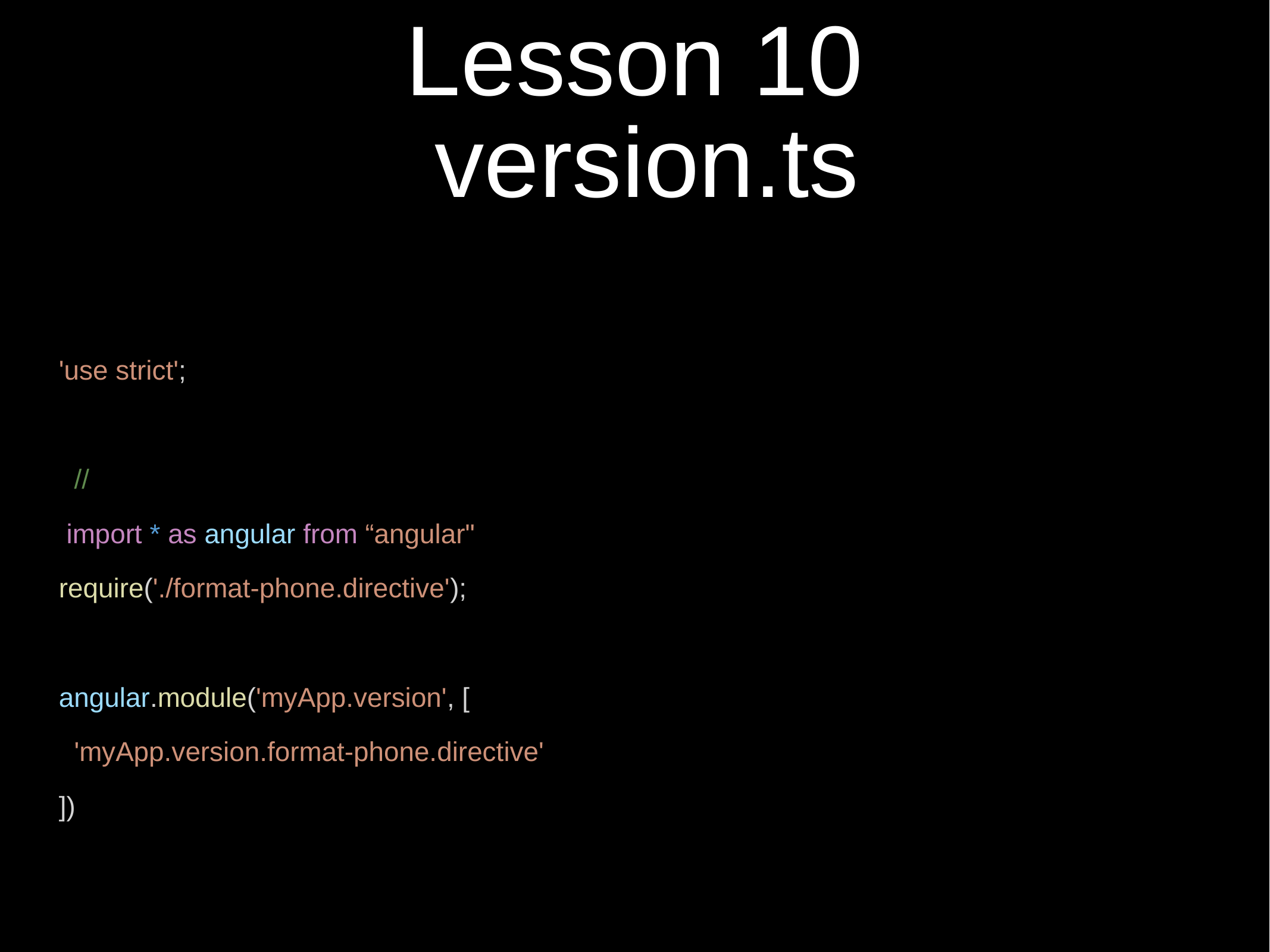

# Lesson 10
version.ts

'use strict';

  //
 import * as angular from “angular"
require('./format-phone.directive');

angular.module('myApp.version', [
  'myApp.version.format-phone.directive'
])